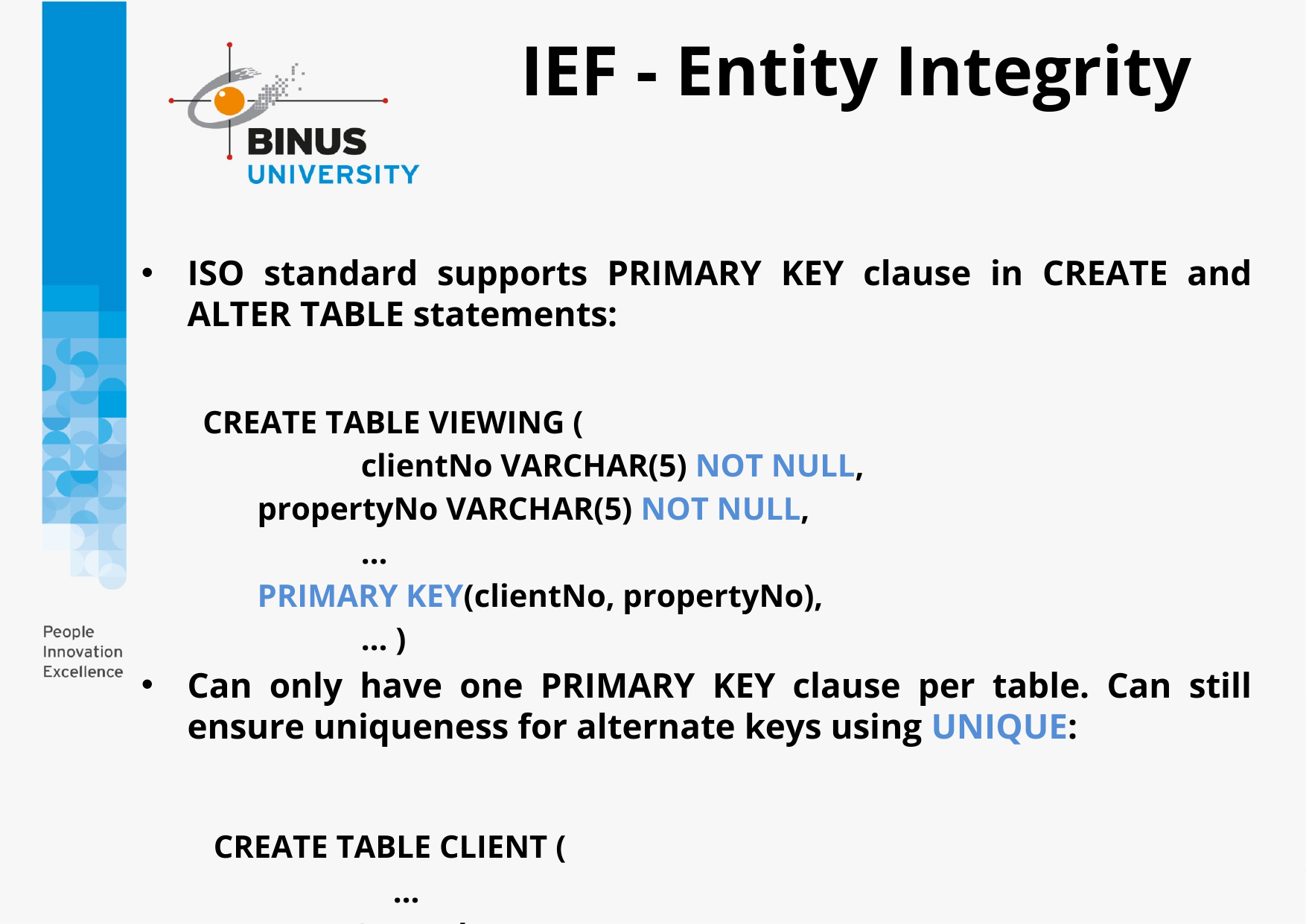

# IEF - Entity Integrity

ISO standard supports PRIMARY KEY clause in CREATE and ALTER TABLE statements:

CREATE TABLE VIEWING (
		 clientNo VARCHAR(5) NOT NULL,
	  propertyNo VARCHAR(5) NOT NULL,
		 …
	  PRIMARY KEY(clientNo, propertyNo),
		 … )
Can only have one PRIMARY KEY clause per table. Can still ensure uniqueness for alternate keys using UNIQUE:

 CREATE TABLE CLIENT (
		     …
           UNIQUE(telNo),
 		      … )